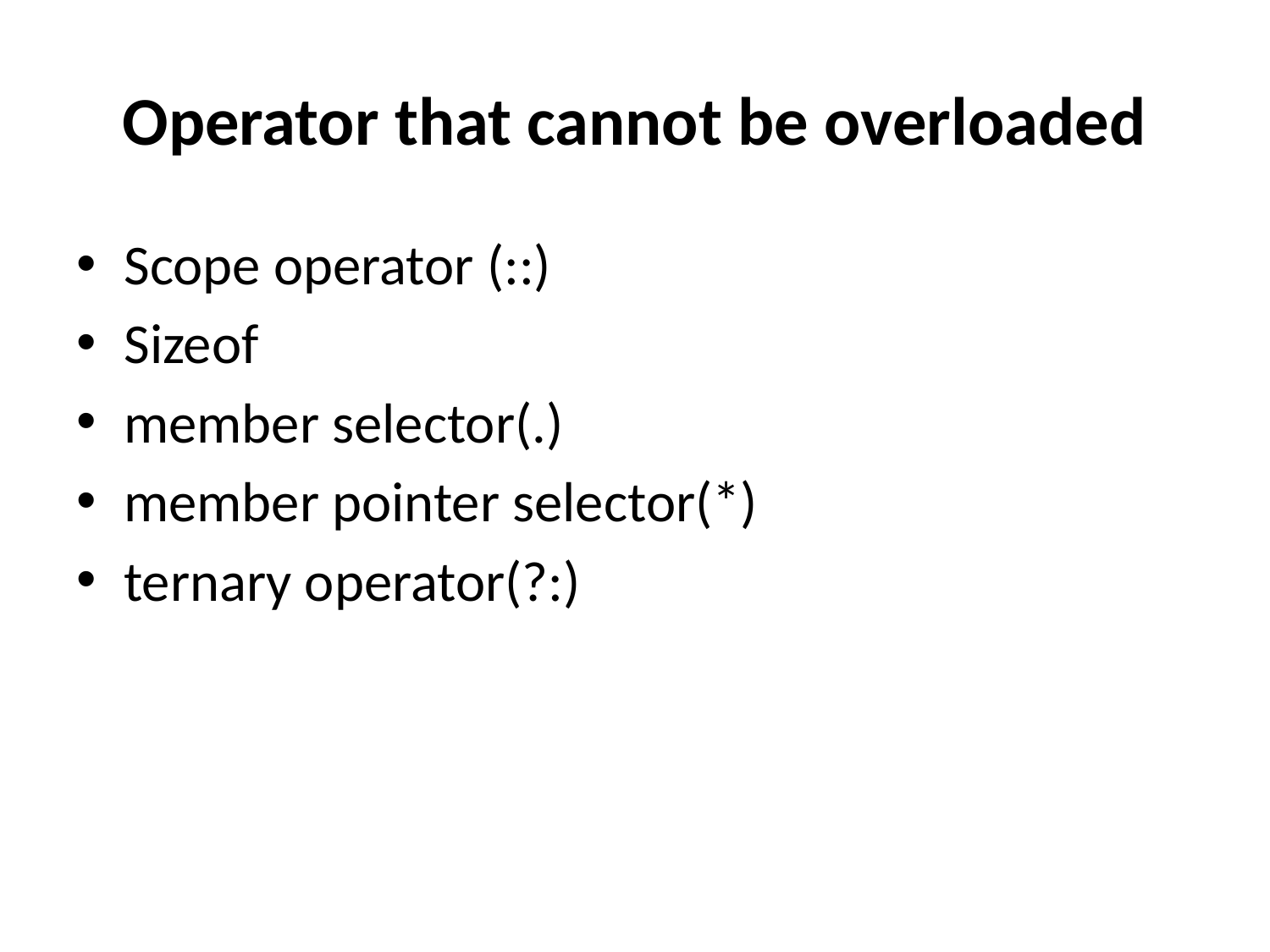

# Operator that cannot be overloaded
Scope operator (::)
Sizeof
member selector(.)
member pointer selector(*)
ternary operator(?:)